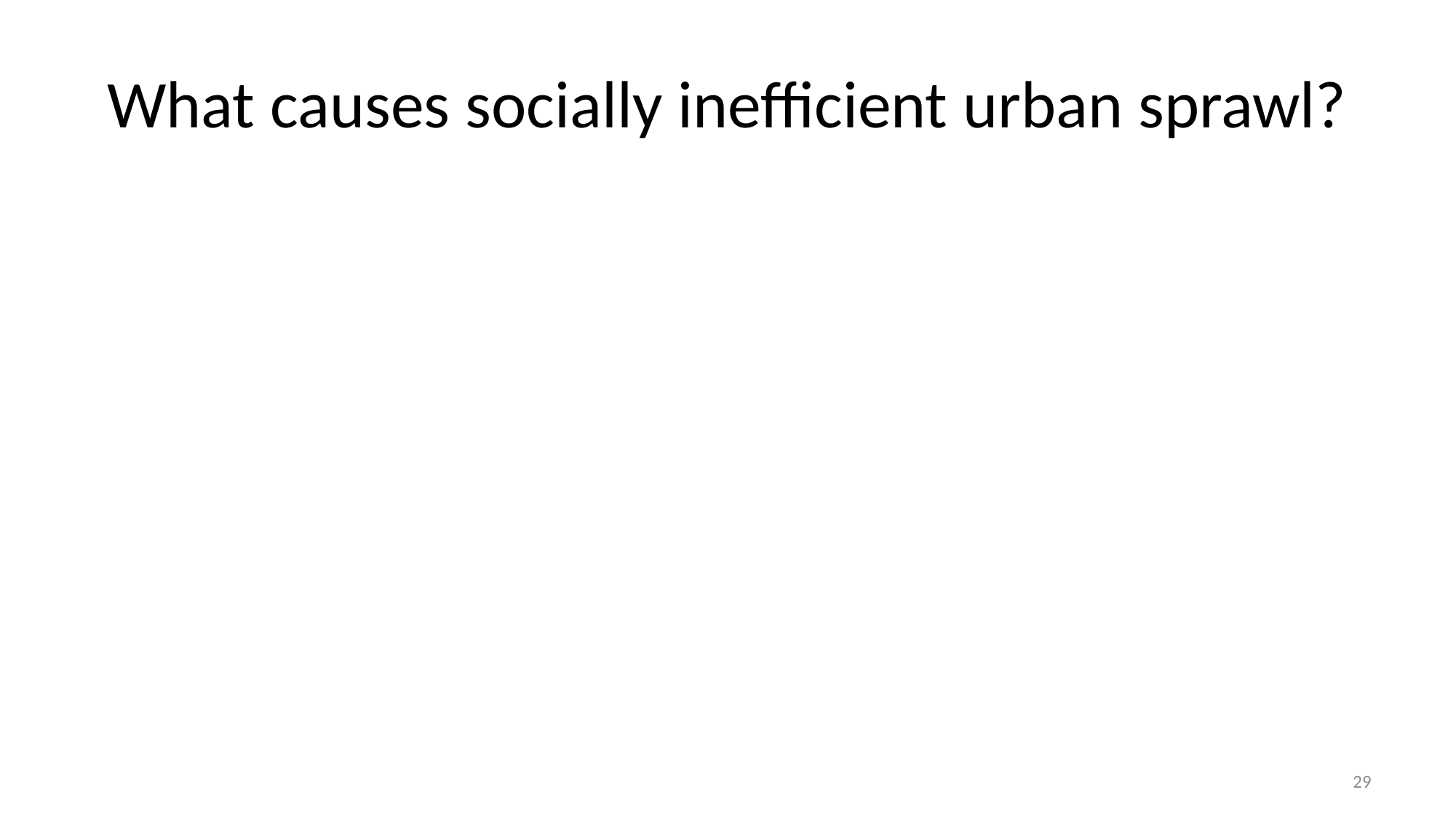

# What causes socially inefficient urban sprawl?

29